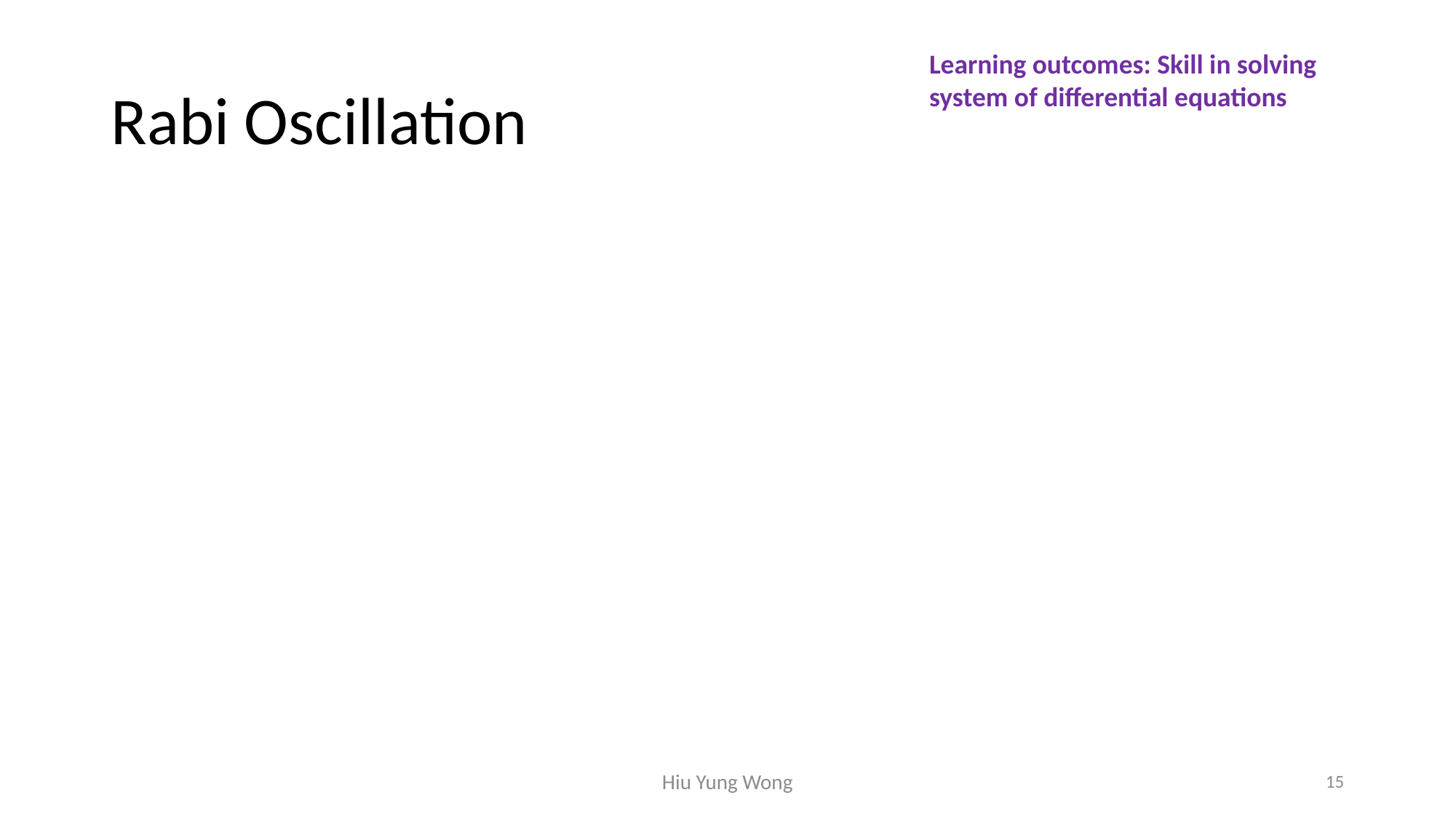

Learning outcomes: Skill in solving system of differential equations
# Rabi Oscillation
Hiu Yung Wong
15